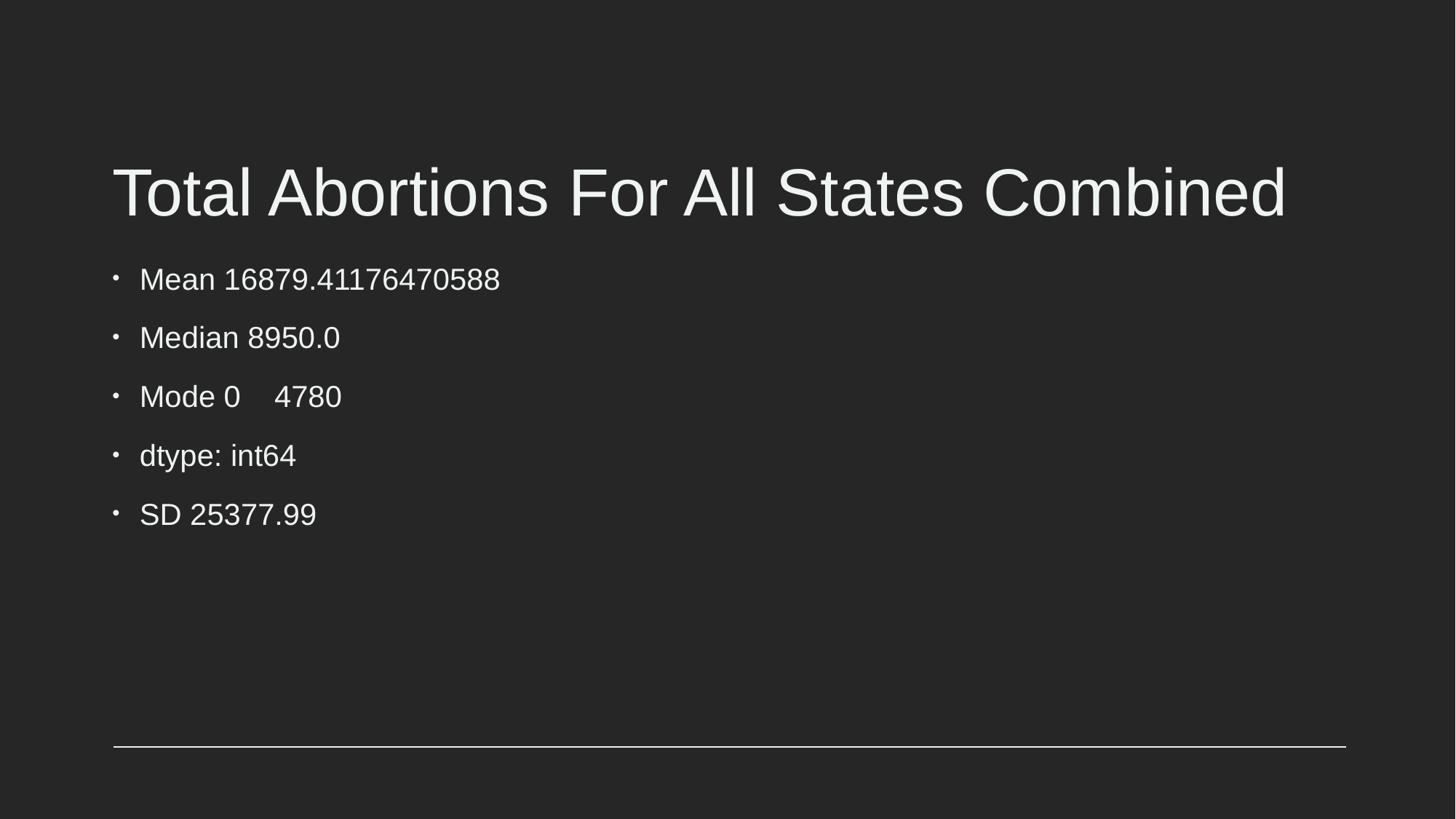

# Total Abortions For All States Combined
Mean 16879.41176470588
Median 8950.0
Mode 0    4780
dtype: int64
SD 25377.99